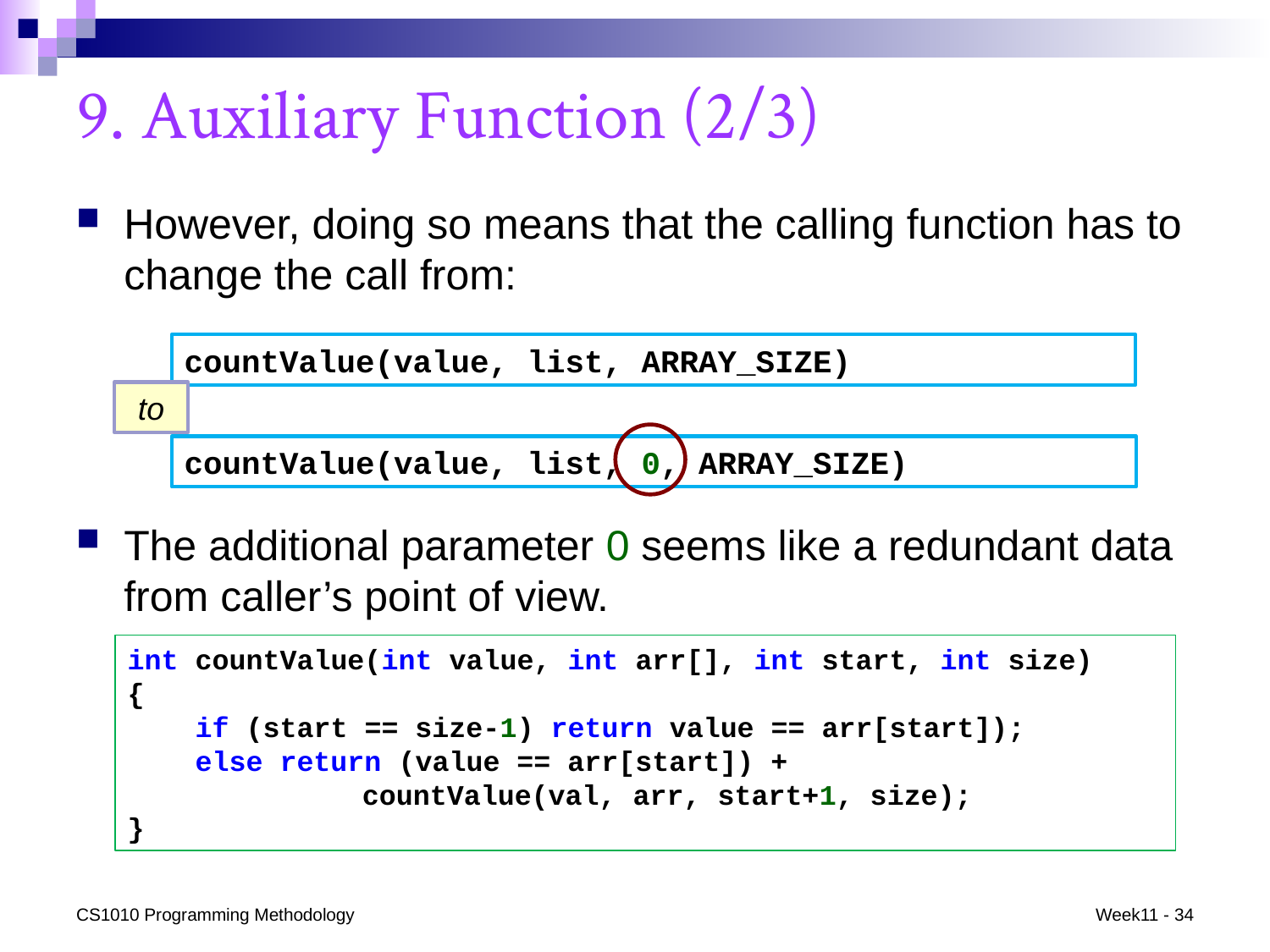

# 9. Auxiliary Function (2/3)
However, doing so means that the calling function has to change the call from:
countValue(value, list, ARRAY_SIZE)
to

countValue(value, list, 0, ARRAY_SIZE)
The additional parameter 0 seems like a redundant data from caller’s point of view.
int countValue(int value, int arr[], int start, int size)
{
    if (start == size-1) return value == arr[start]);
    else return (value == arr[start]) +
		        countValue(val, arr, start+1, size);
}
CS1010 Programming Methodology
Week11 - 34